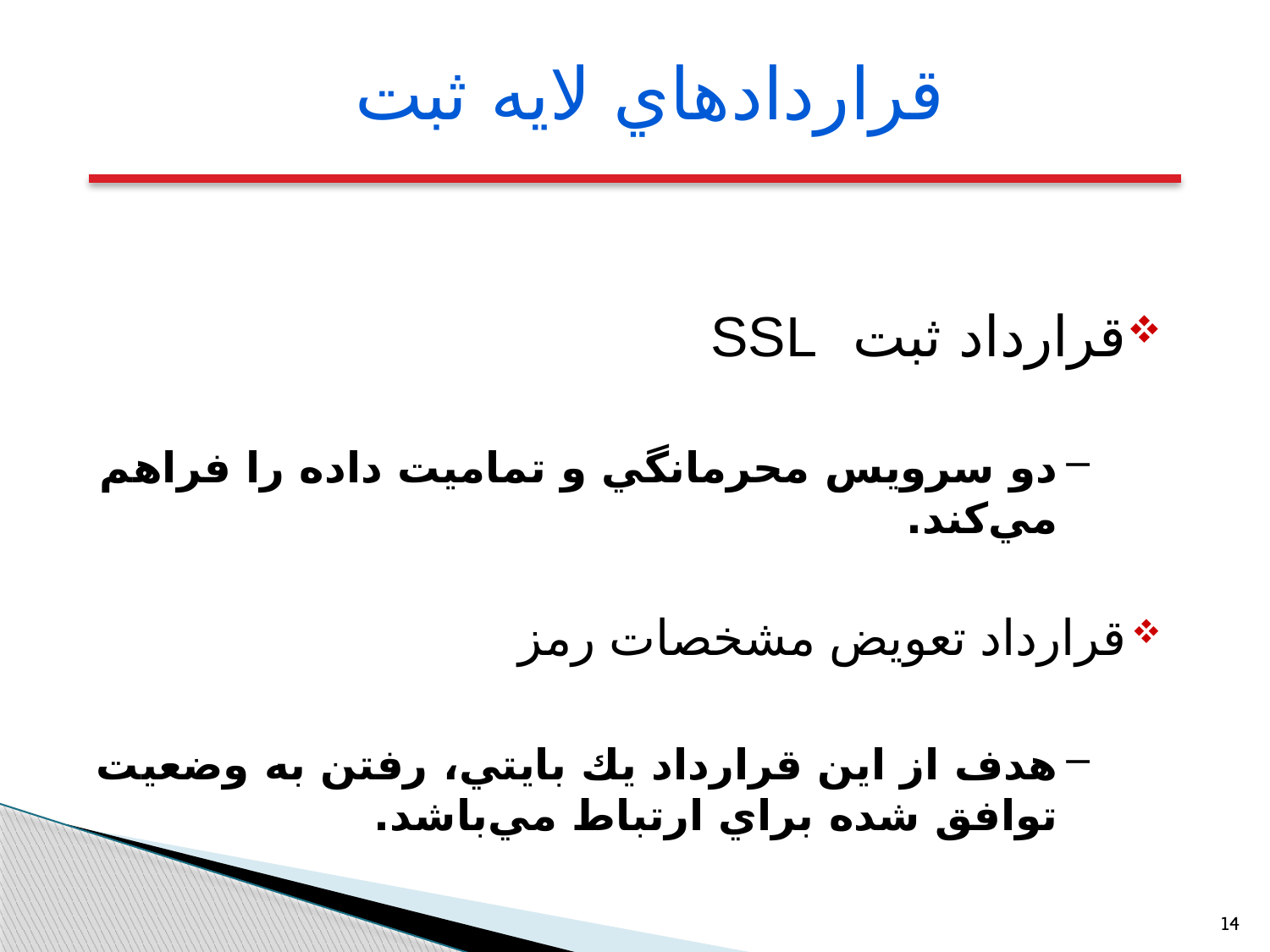

قرارداد‌هاي لايه ثبت

قرارداد ثبت  SSL

دو سرويس محرمانگي و تماميت داده را فراهم مي‌كند.

قرارداد تعويض مشخصات رمز

هدف از اين قرارداد يك بايتي، رفتن به وضعيت توافق شده براي ارتباط مي‌باشد.

14